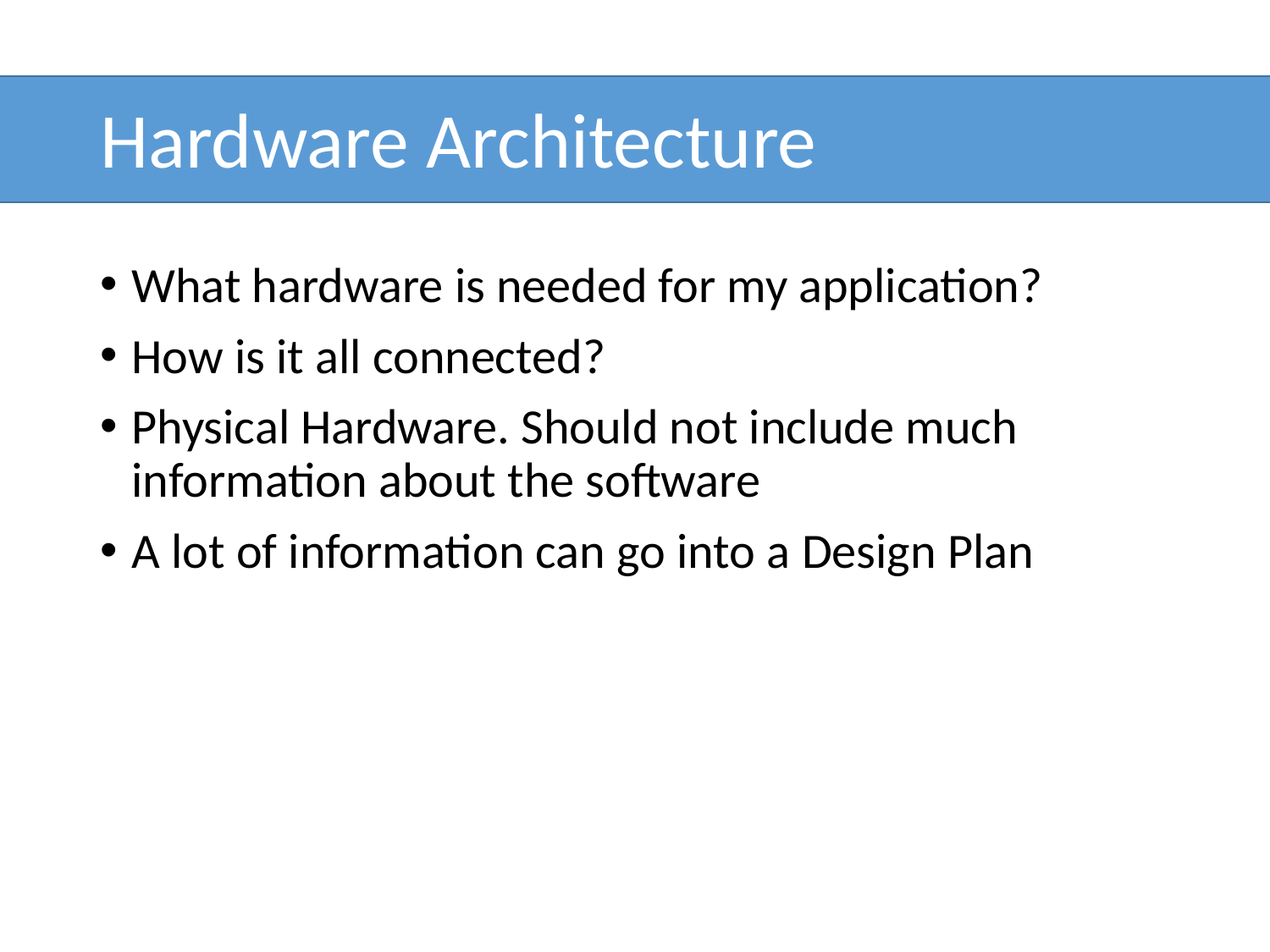

# Hardware Architecture

What hardware is needed for my application?
How is it all connected?
Physical Hardware. Should not include much information about the software
A lot of information can go into a Design Plan